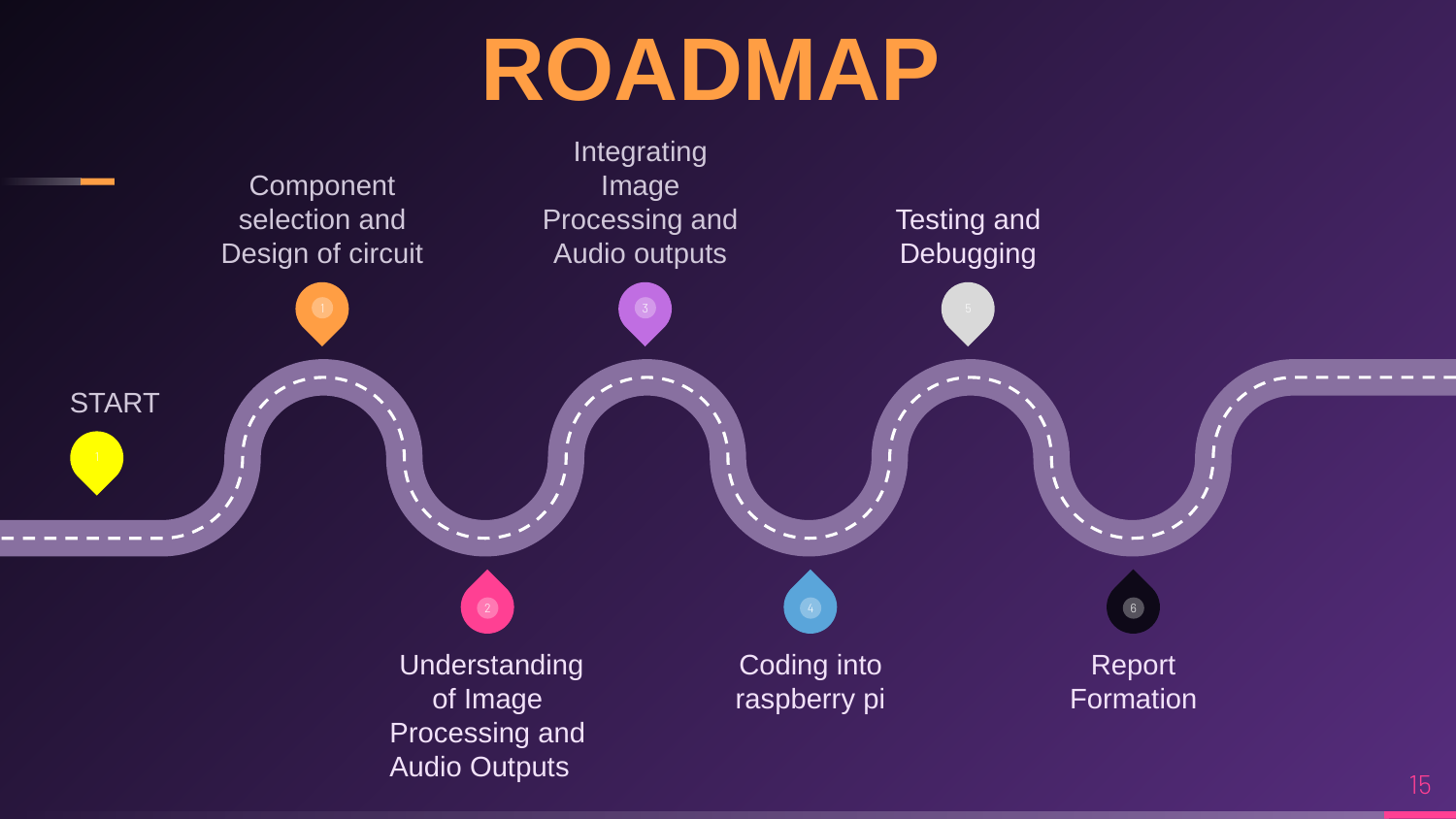

# ROADMAP
Component selection and Design of circuit
Integrating Image Processing and Audio outputs
Testing and Debugging

1

3

5
START

1

2

4

6
 Understanding of Image Processing and Audio Outputs
Coding into raspberry pi
Report Formation
15